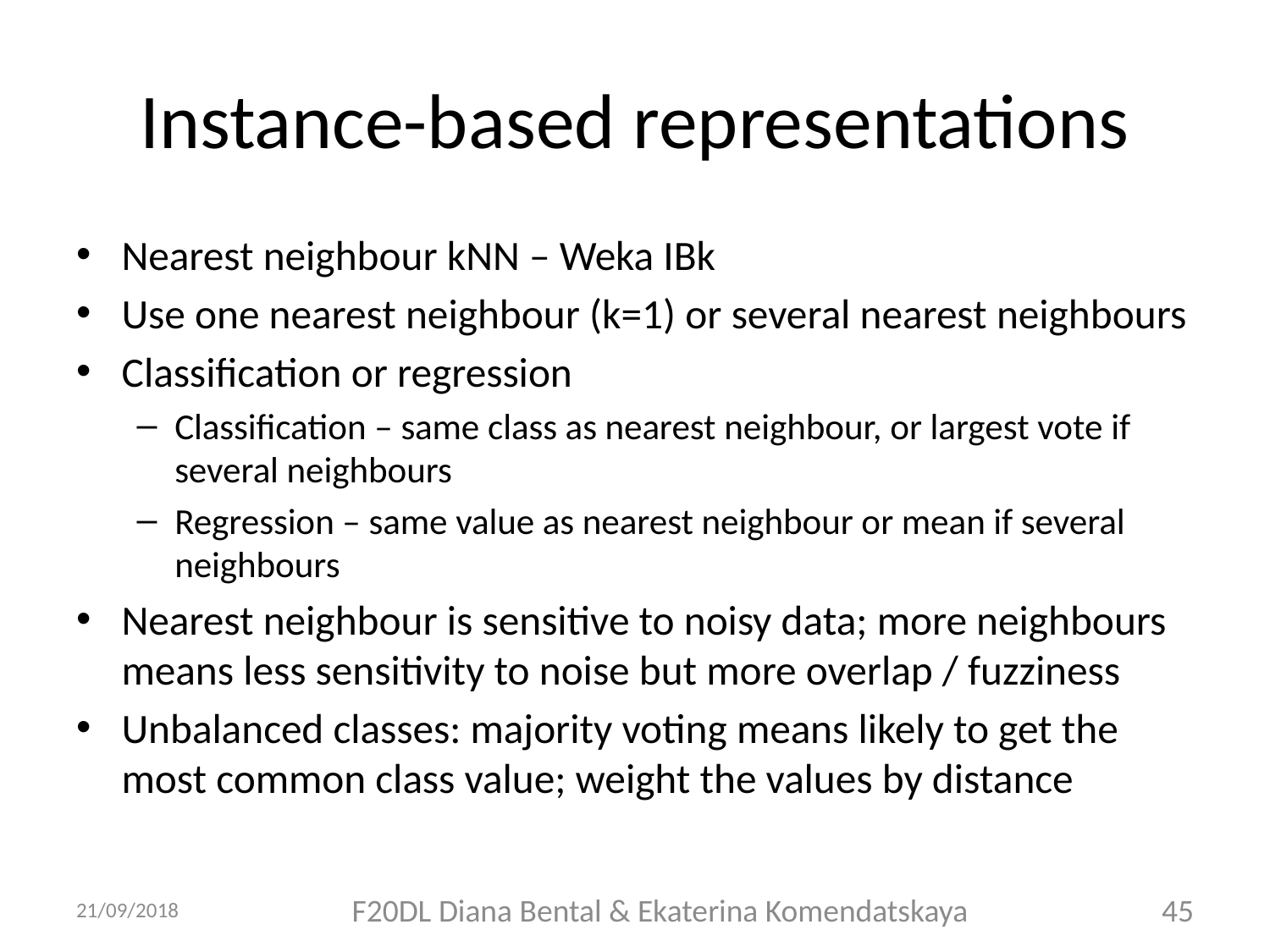

# Instance-based representations
Nearest neighbour kNN – Weka IBk
Use one nearest neighbour (k=1) or several nearest neighbours
Classification or regression
Classification – same class as nearest neighbour, or largest vote if several neighbours
Regression – same value as nearest neighbour or mean if several neighbours
Nearest neighbour is sensitive to noisy data; more neighbours means less sensitivity to noise but more overlap / fuzziness
Unbalanced classes: majority voting means likely to get the most common class value; weight the values by distance

21/09/2018
F20DL Diana Bental & Ekaterina Komendatskaya
45